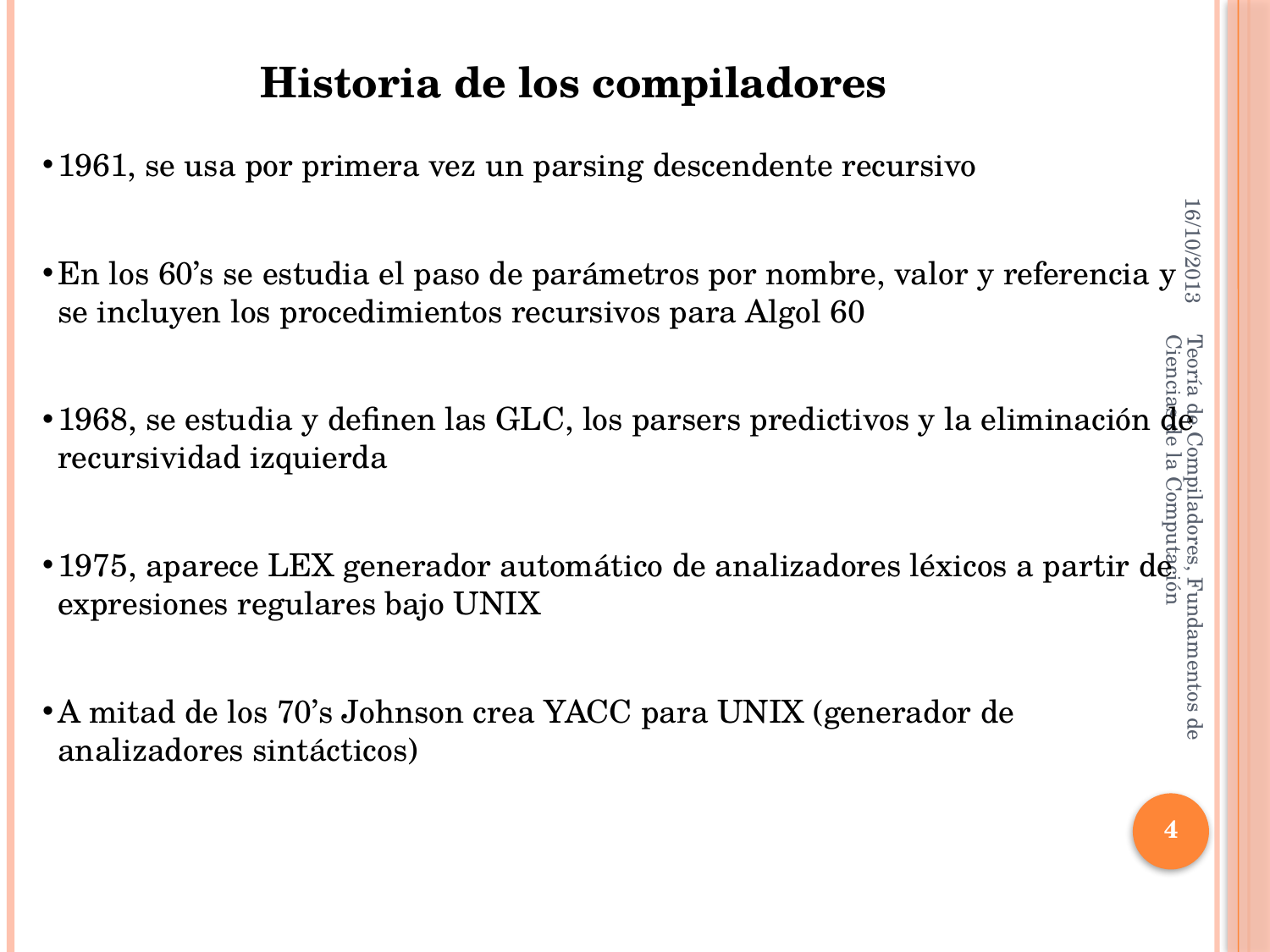

Historia de los compiladores

1961, se usa por primera vez un parsing descendente recursivo

En los 60’s se estudia el paso de parámetros por nombre, valor y referencia y se incluyen los procedimientos recursivos para Algol 60

1968, se estudia y definen las GLC, los parsers predictivos y la eliminación de recursividad izquierda

1975, aparece LEX generador automático de analizadores léxicos a partir de expresiones regulares bajo UNIX

A mitad de los 70’s Johnson crea YACC para UNIX (generador de analizadores sintácticos)
16/10/2013
Teoría de Compiladores, Fundamentos de Ciencias de la Computación
4